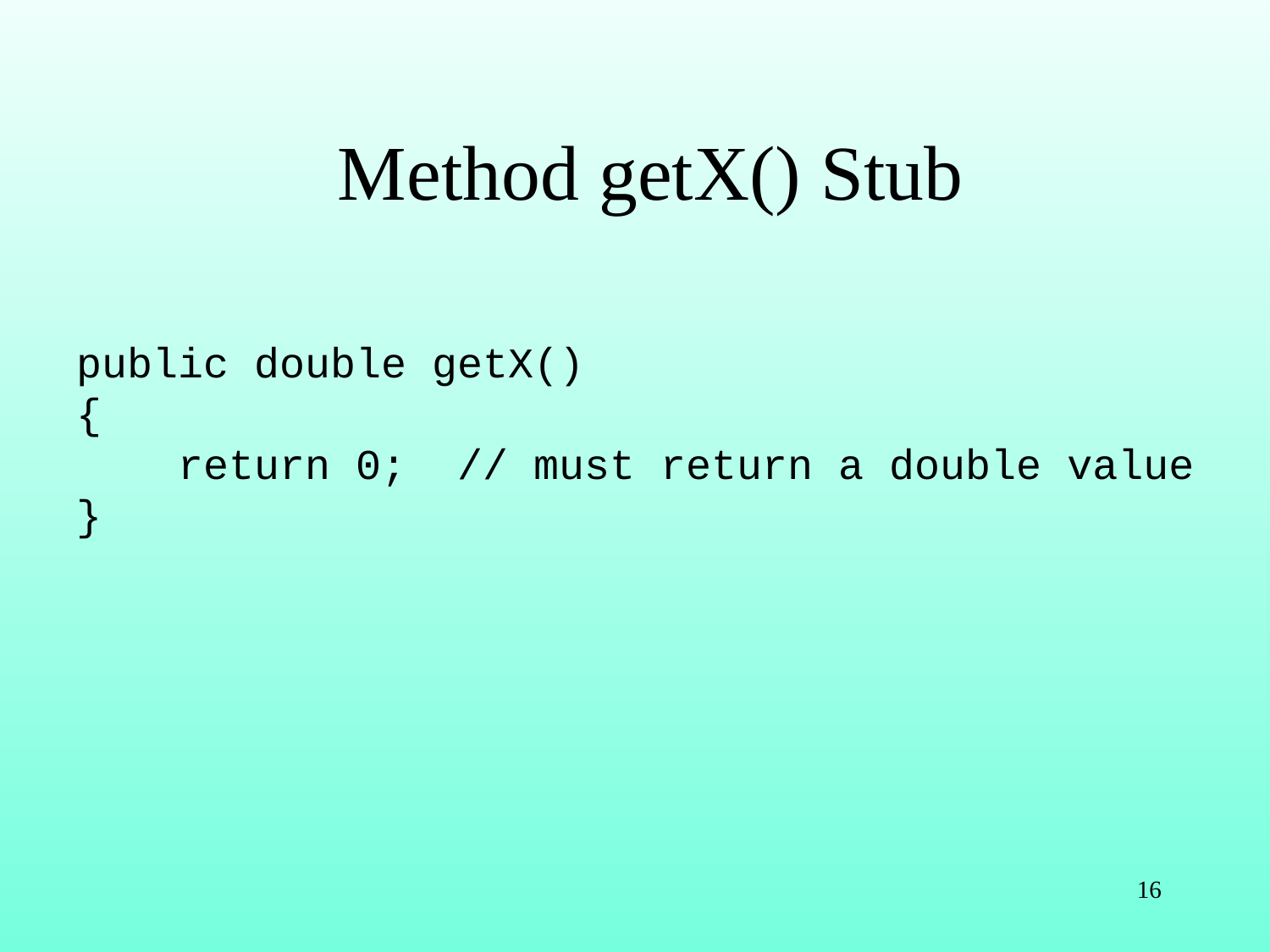

# Method getX() Stub
public double getX()
{
    return 0;	// must return a double value
}
16